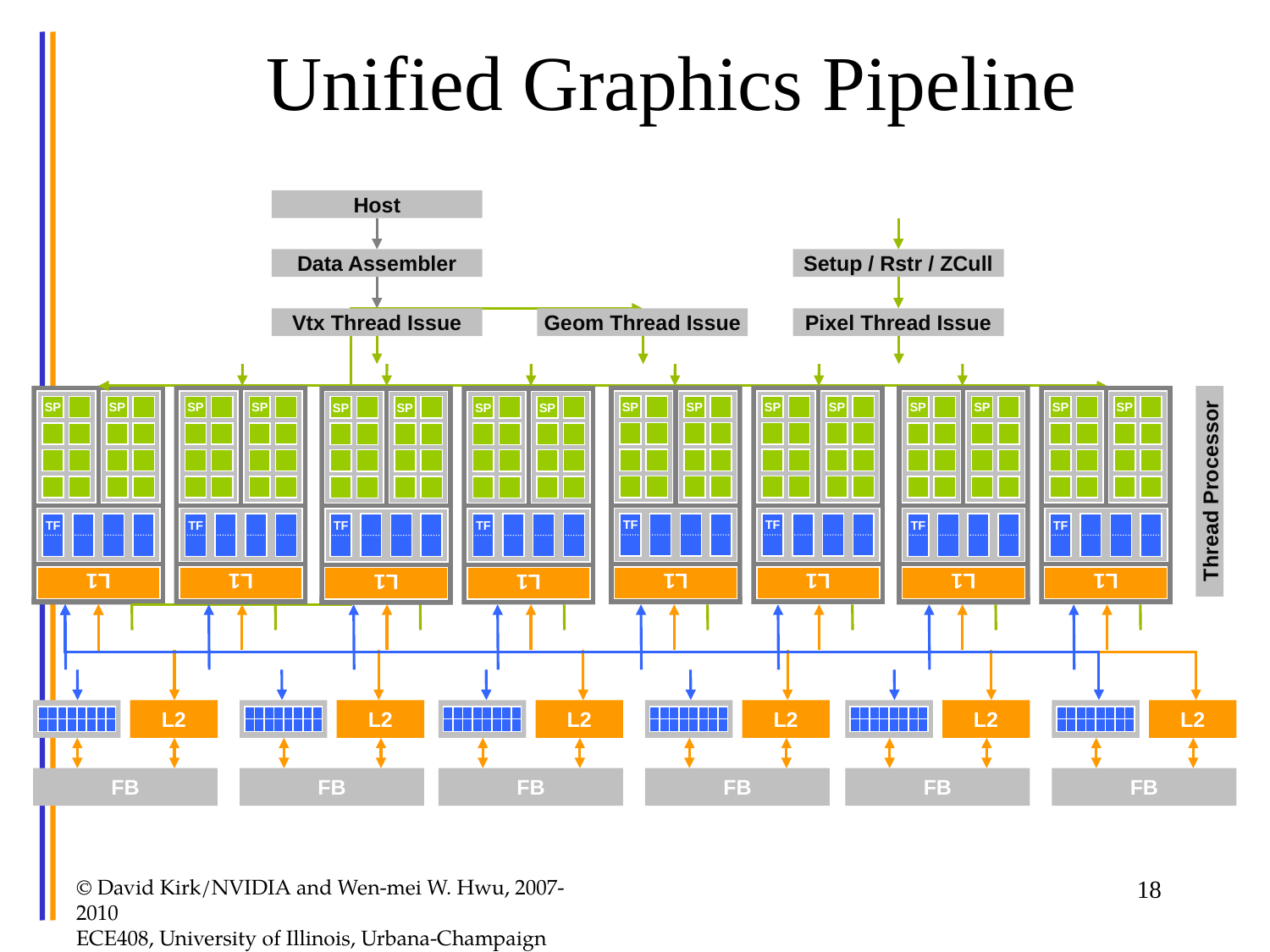

# Unified Graphics Pipeline
Host
Data Assembler
Setup / Rstr / ZCull
Vtx Thread Issue
Geom Thread Issue
Pixel Thread Issue

SP

SP

TF

L1

SP

SP

TF

L1

SP

SP

TF

L1

SP

SP

TF

L1

SP

SP

TF

L1

SP

SP

TF

L1

SP

SP

TF

L1

SP

SP

TF

L1
Thread Processor

L2
FB

L2
FB

L2
FB

L2
FB

L2
FB

L2
FB
© David Kirk/NVIDIA and Wen-mei W. Hwu, 2007-2010
ECE408, University of Illinois, Urbana-Champaign
18